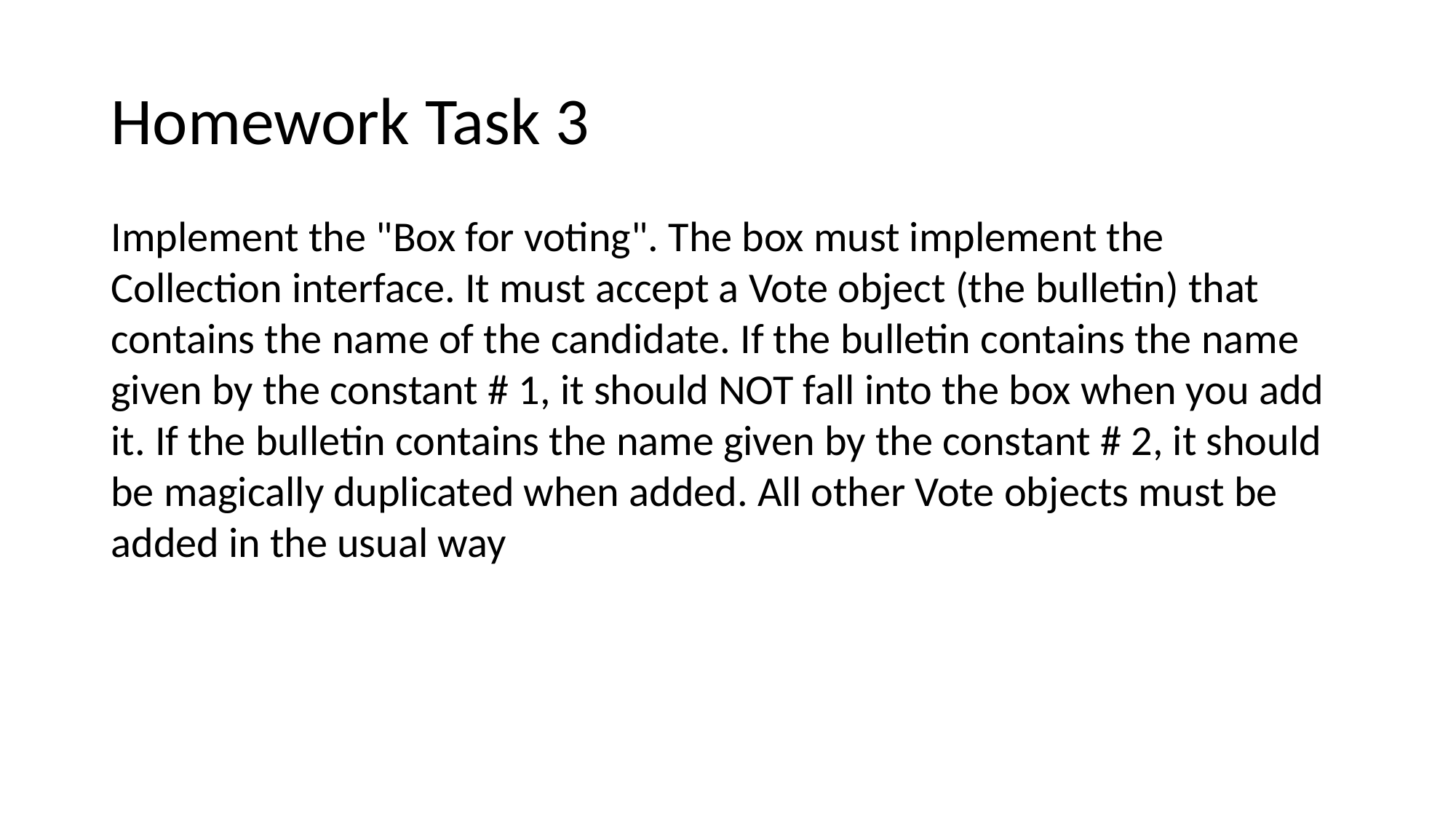

# Homework Task 3
Implement the "Box for voting". The box must implement the Collection interface. It must accept a Vote object (the bulletin) that contains the name of the candidate. If the bulletin contains the name given by the constant # 1, it should NOT fall into the box when you add it. If the bulletin contains the name given by the constant # 2, it should be magically duplicated when added. All other Vote objects must be added in the usual way